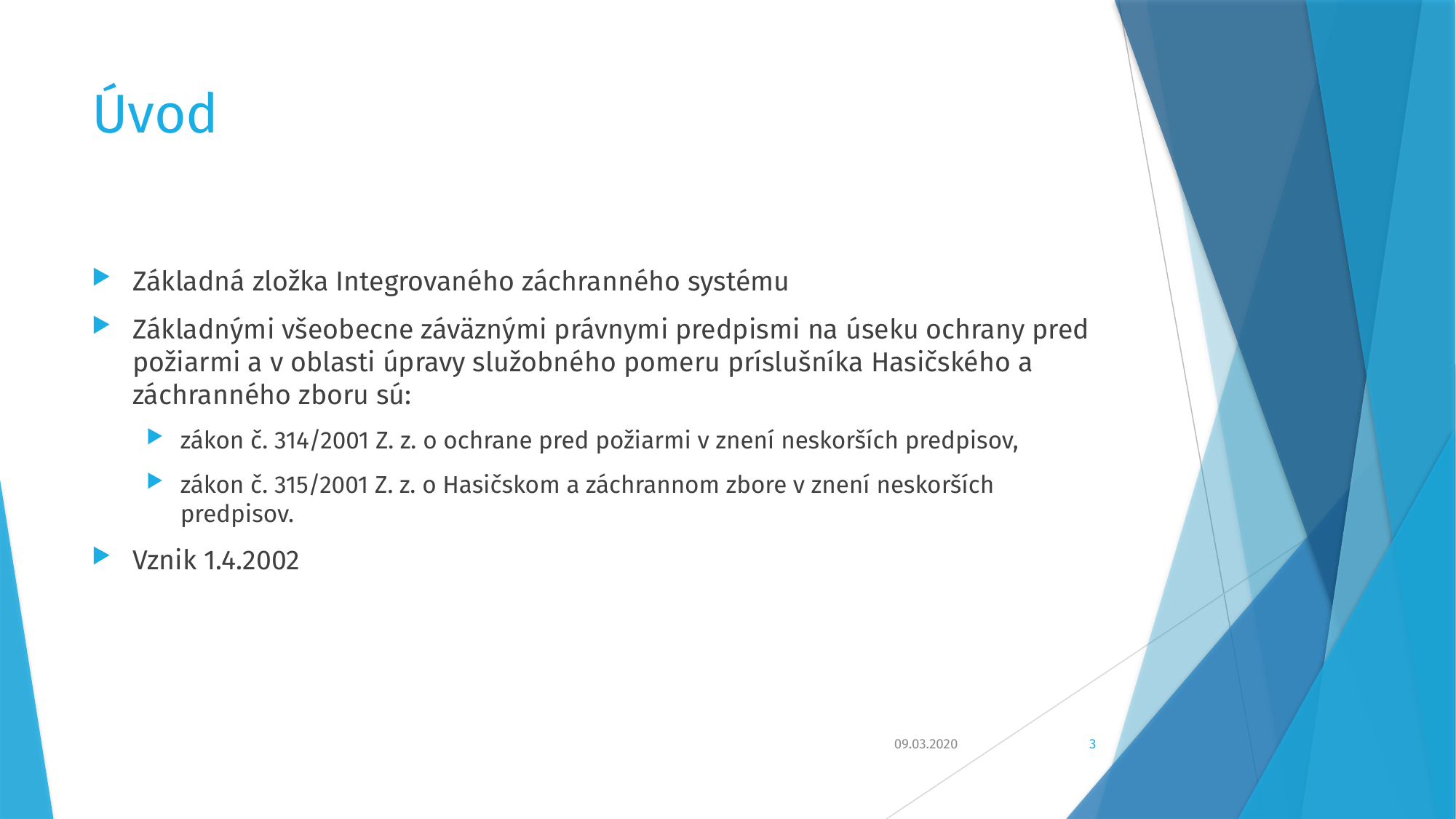

# Úvod
Základná zložka Integrovaného záchranného systému
Základnými všeobecne záväznými právnymi predpismi na úseku ochrany pred požiarmi a v oblasti úpravy služobného pomeru príslušníka Hasičského a záchranného zboru sú:
zákon č. 314/2001 Z. z. o ochrane pred požiarmi v znení neskorších predpisov,
zákon č. 315/2001 Z. z. o Hasičskom a záchrannom zbore v znení neskorších predpisov.
Vznik 1.4.2002

09.03.2020
3